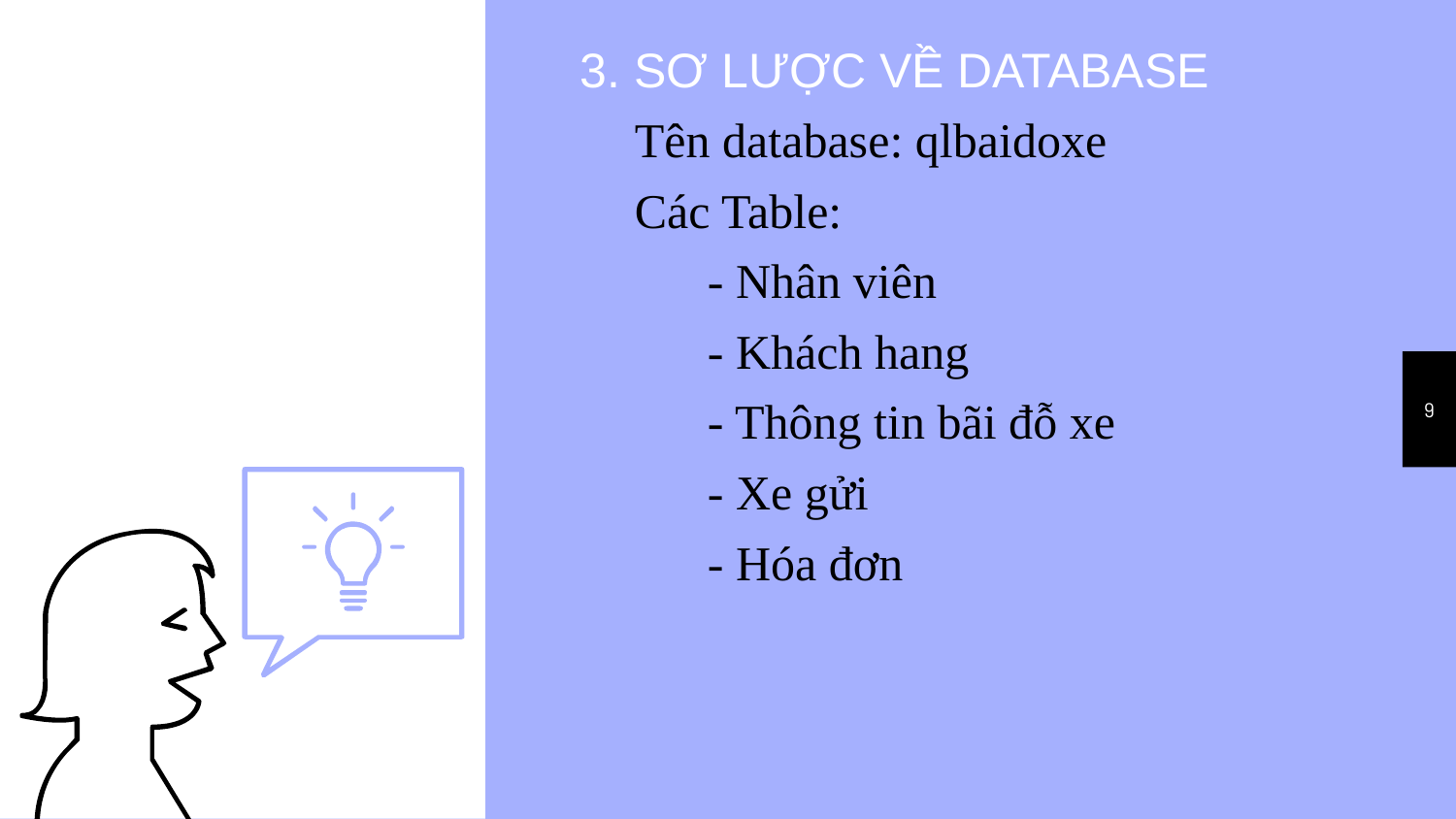

3. SƠ LƯỢC VỀ DATABASE
Tên database: qlbaidoxe
Các Table:
- Nhân viên
- Khách hang
- Thông tin bãi đỗ xe
- Xe gửi
- Hóa đơn
9